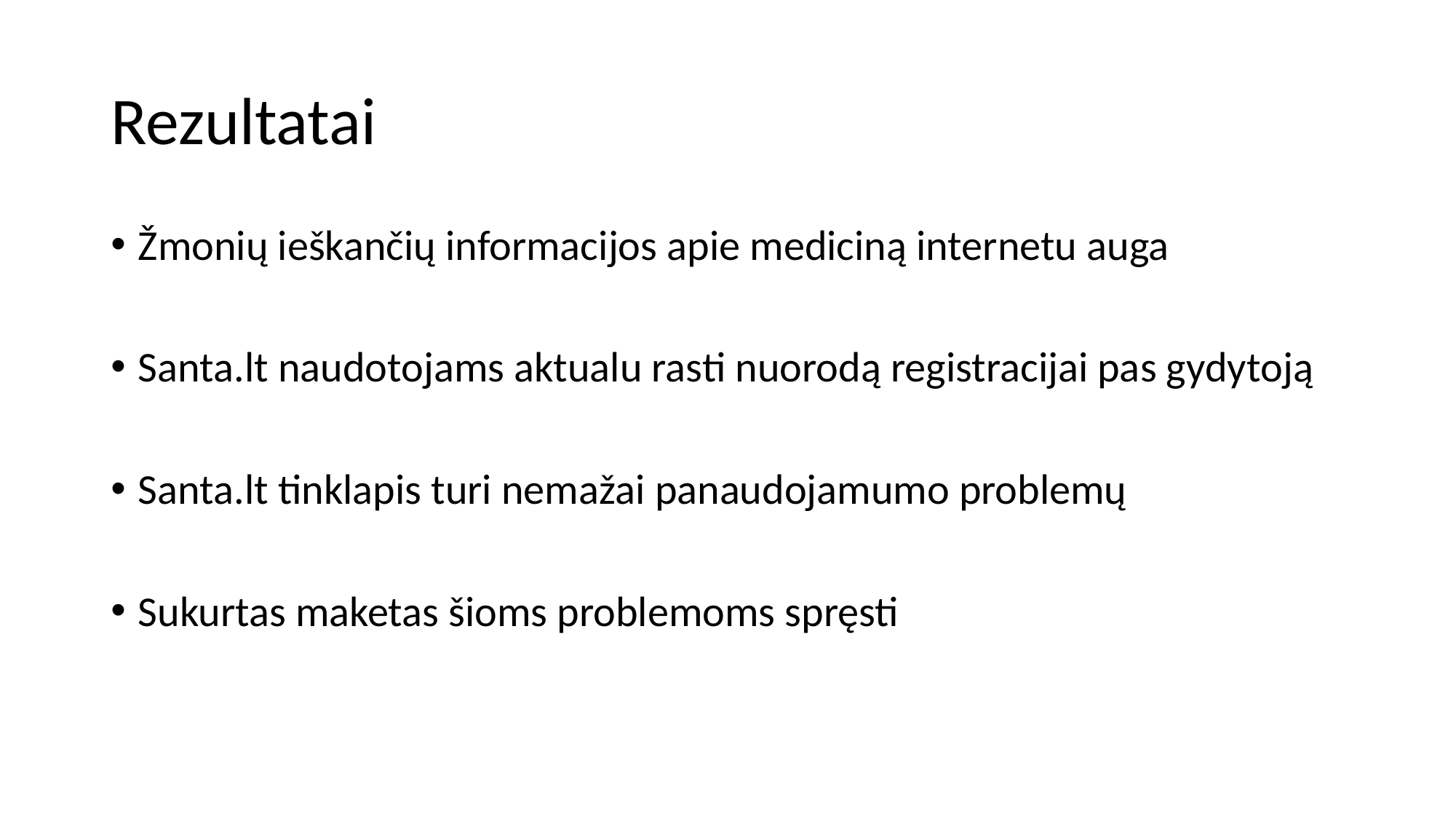

# Rezultatai
Žmonių ieškančių informacijos apie mediciną internetu auga

Santa.lt naudotojams aktualu rasti nuorodą registracijai pas gydytoją

Santa.lt tinklapis turi nemažai panaudojamumo problemų

Sukurtas maketas šioms problemoms spręsti